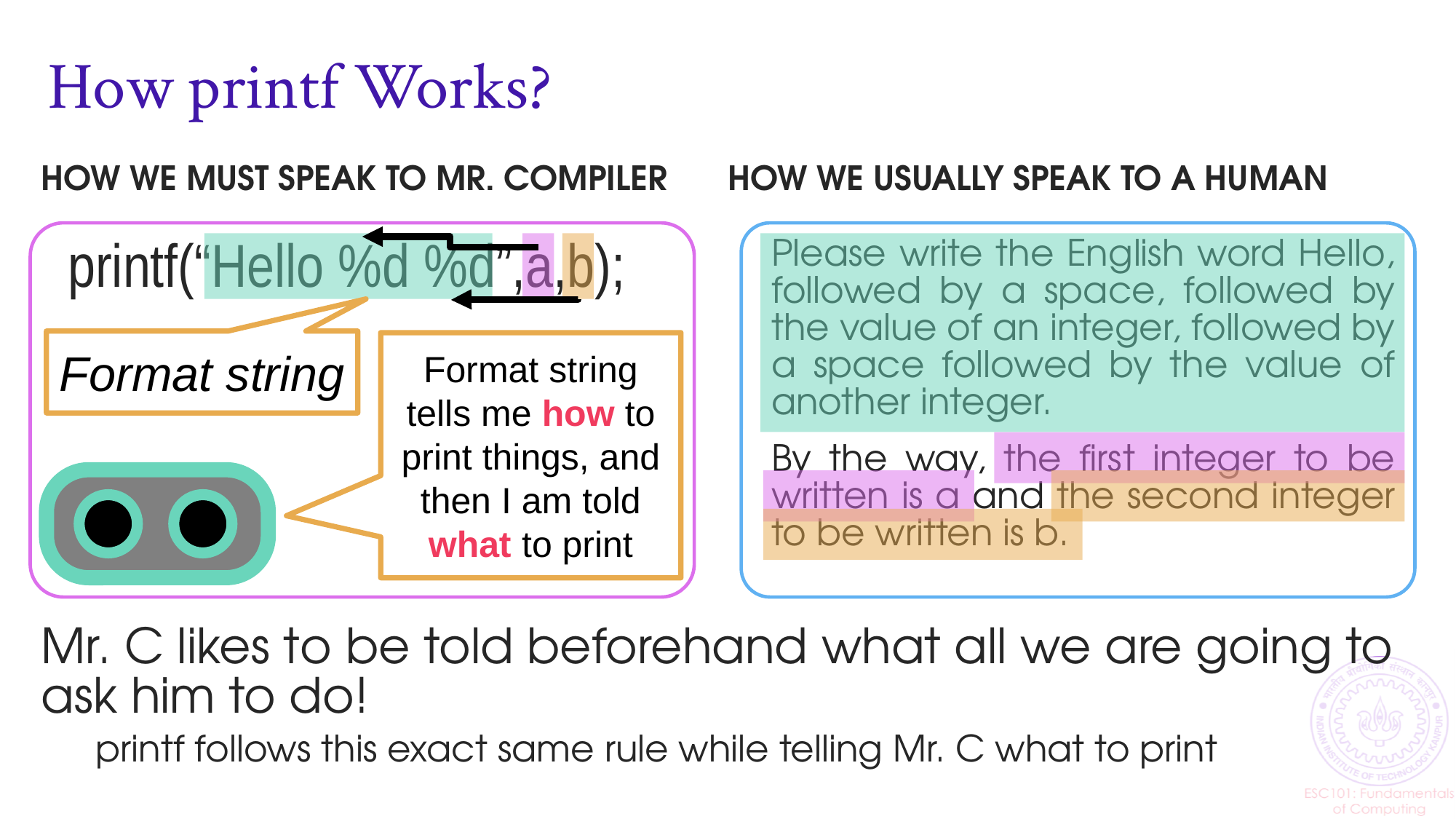

# How printf Works?
How we must speak to mr. compiler
How we usually speak to a human
printf(“Hello %d %d”,a,b);
Please write the English word Hello, followed by a space, followed by the value of an integer, followed by a space followed by the value of another integer.
By the way, the first integer to be written is a and the second integer to be written is b.

Format string
Format string tells me how to print things, and then I am told what to print

Mr. C likes to be told beforehand what all we are going to ask him to do!
printf follows this exact same rule while telling Mr. C what to print
13